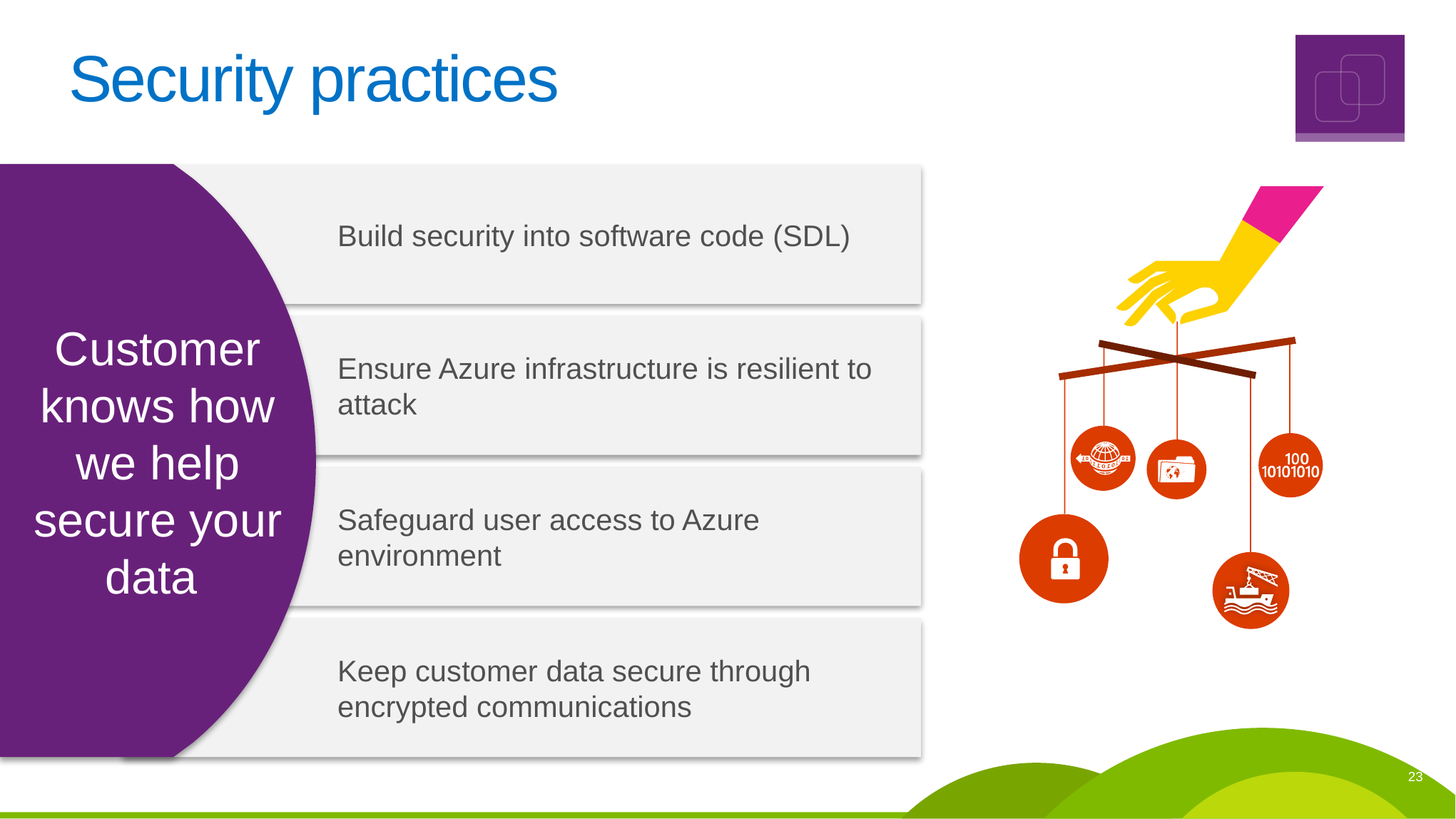

# Security practices

Customer knows how we help secure your data
Build security into software code (SDL)
Ensure Azure infrastructure is resilient to attack
Safeguard user access to Azure environment
Keep customer data secure through encrypted communications

23